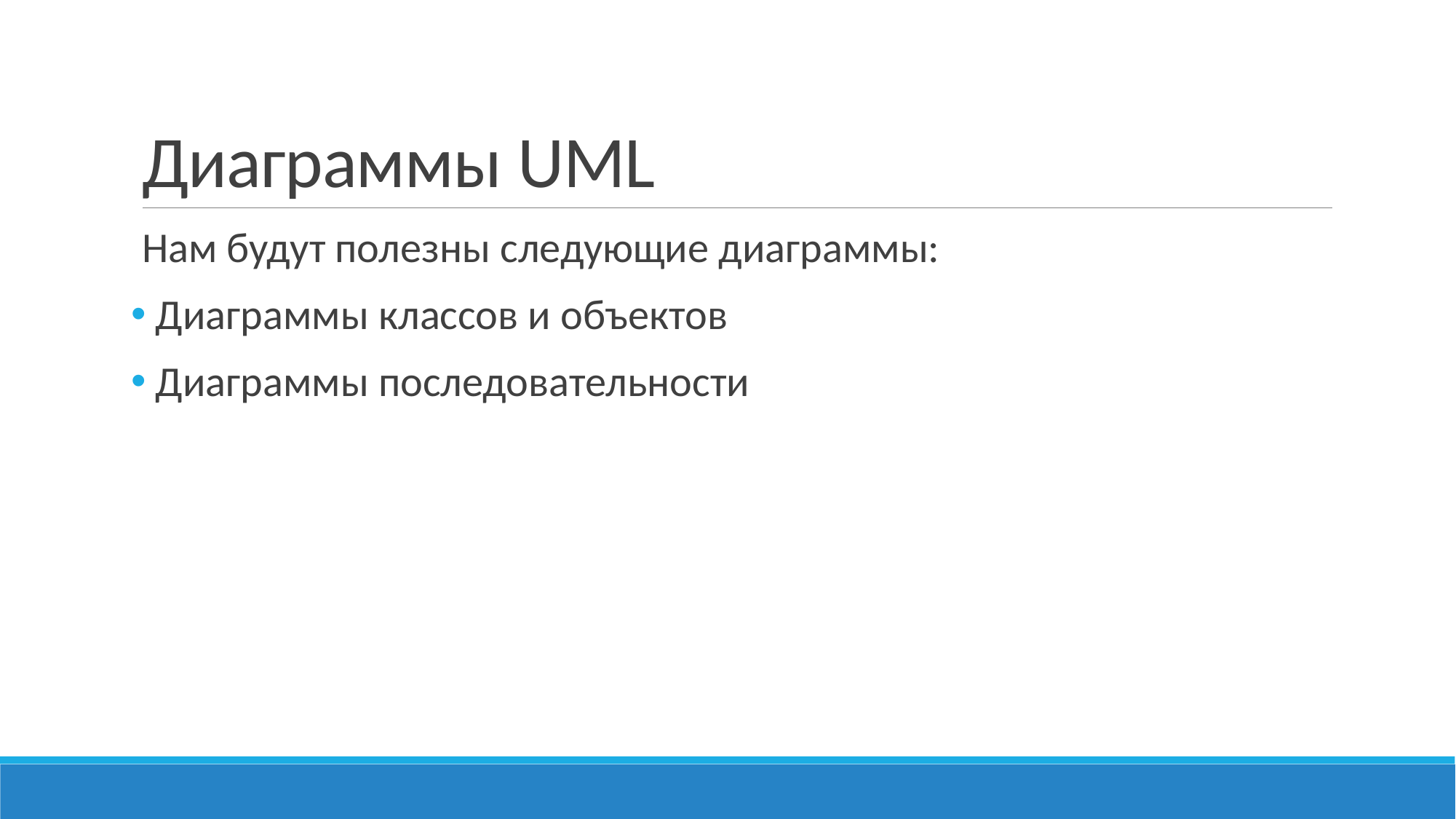

# Диаграммы UML
Нам будут полезны следующие диаграммы:
 Диаграммы классов и объектов
 Диаграммы последовательности